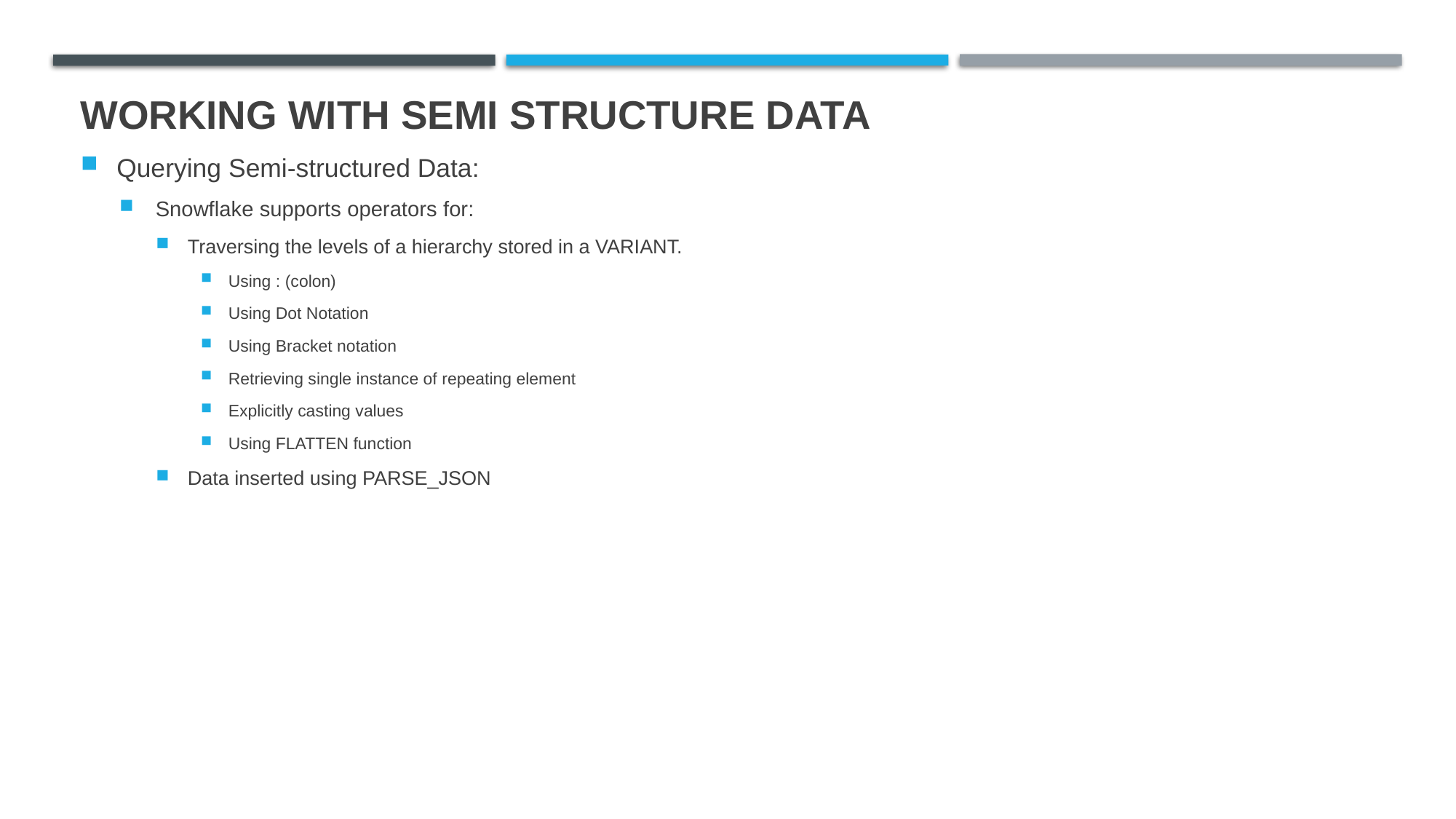

# Working with semi structure data
Querying Semi-structured Data:
Snowflake supports operators for:
Traversing the levels of a hierarchy stored in a VARIANT.
Using : (colon)
Using Dot Notation
Using Bracket notation
Retrieving single instance of repeating element
Explicitly casting values
Using FLATTEN function
Data inserted using PARSE_JSON